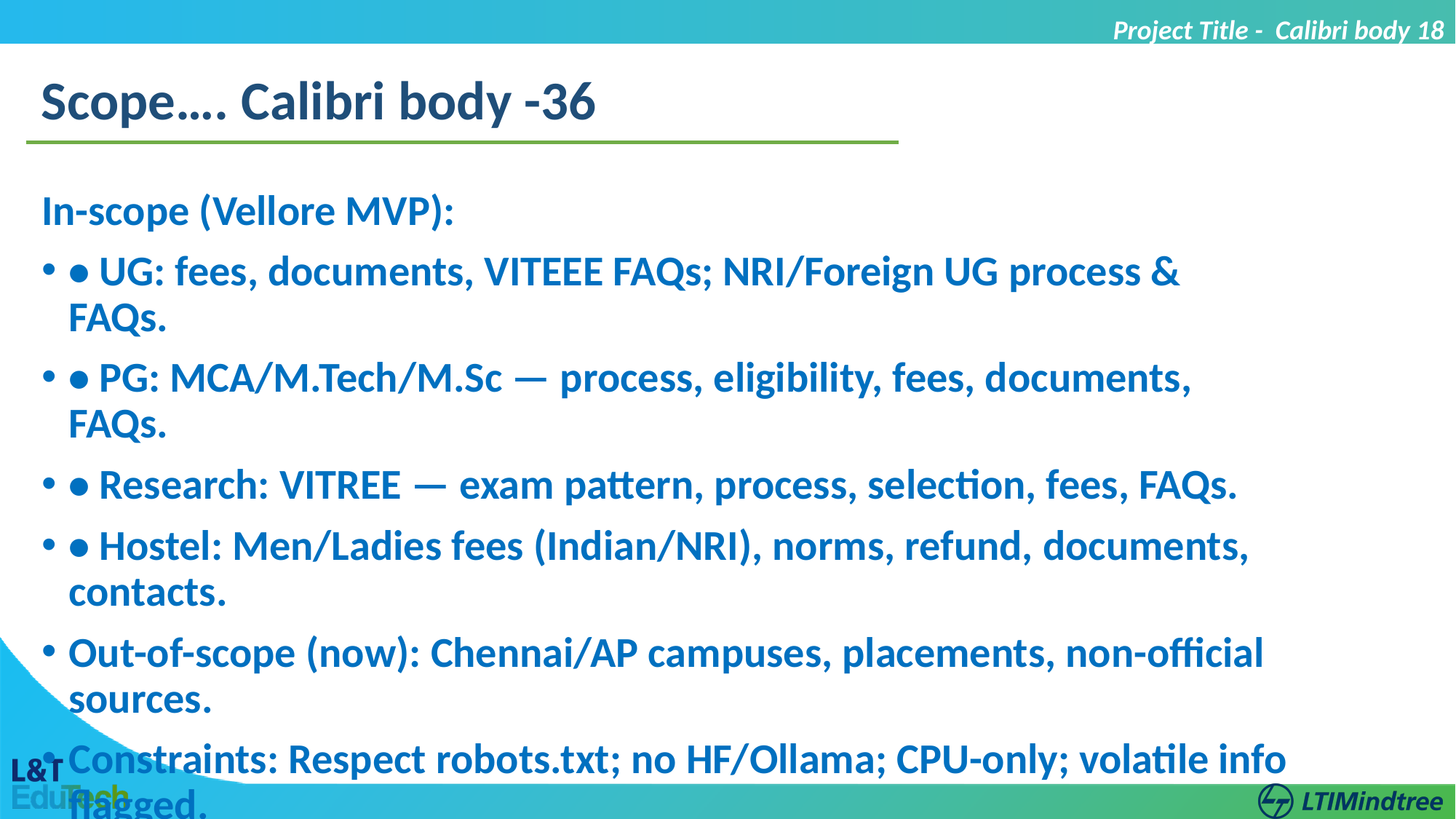

Project Title -  Calibri body 18

Scope…. Calibri body -36
In-scope (Vellore MVP):
• UG: fees, documents, VITEEE FAQs; NRI/Foreign UG process & FAQs.
• PG: MCA/M.Tech/M.Sc — process, eligibility, fees, documents, FAQs.
• Research: VITREE — exam pattern, process, selection, fees, FAQs.
• Hostel: Men/Ladies fees (Indian/NRI), norms, refund, documents, contacts.
Out-of-scope (now): Chennai/AP campuses, placements, non-official sources.
Constraints: Respect robots.txt; no HF/Ollama; CPU-only; volatile info flagged.